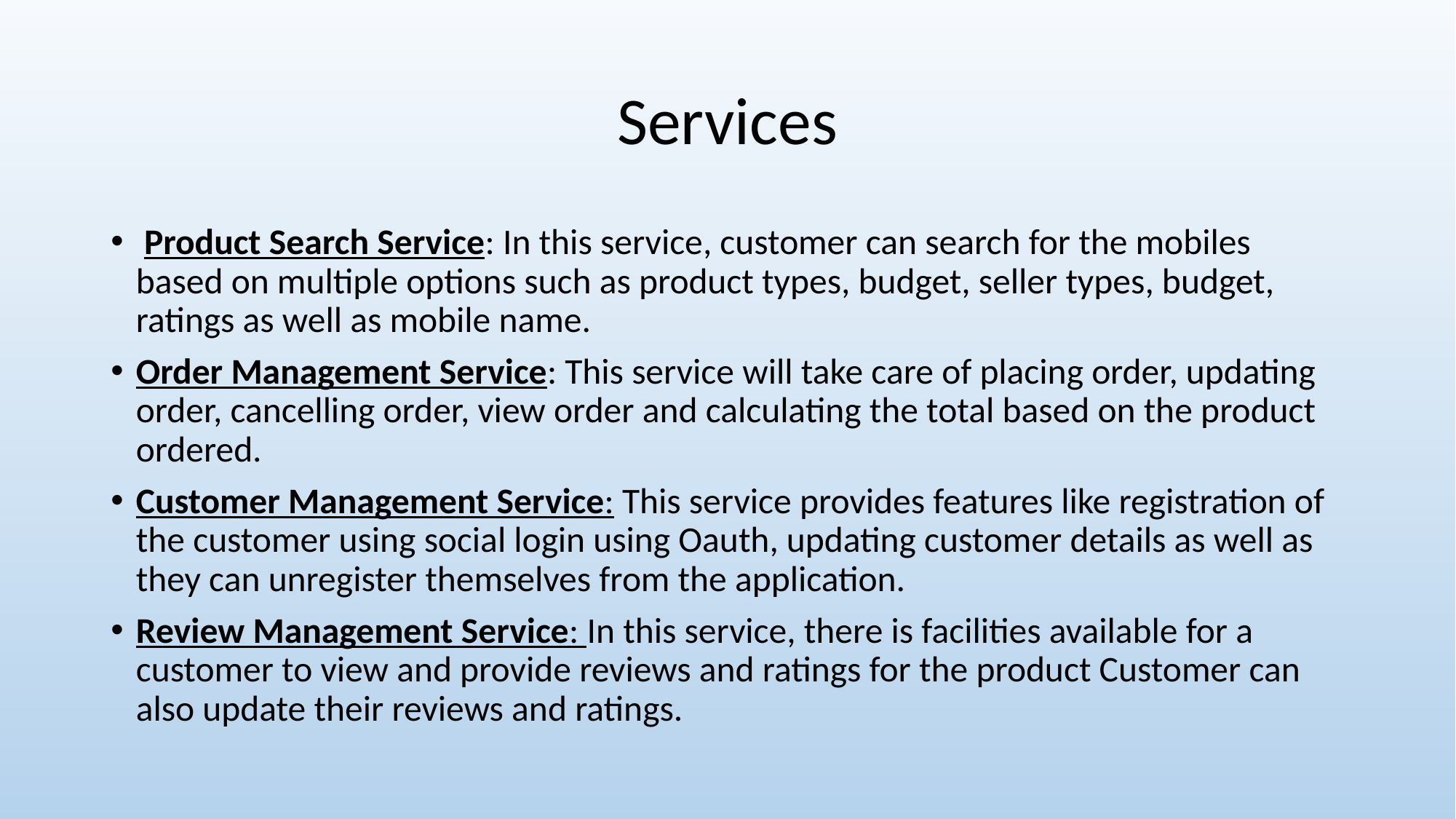

# Services
 Product Search Service: In this service, customer can search for the mobiles based on multiple options such as product types, budget, seller types, budget, ratings as well as mobile name.
Order Management Service: This service will take care of placing order, updating order, cancelling order, view order and calculating the total based on the product ordered.
Customer Management Service: This service provides features like registration of the customer using social login using Oauth, updating customer details as well as they can unregister themselves from the application.
Review Management Service: In this service, there is facilities available for a customer to view and provide reviews and ratings for the product Customer can also update their reviews and ratings.